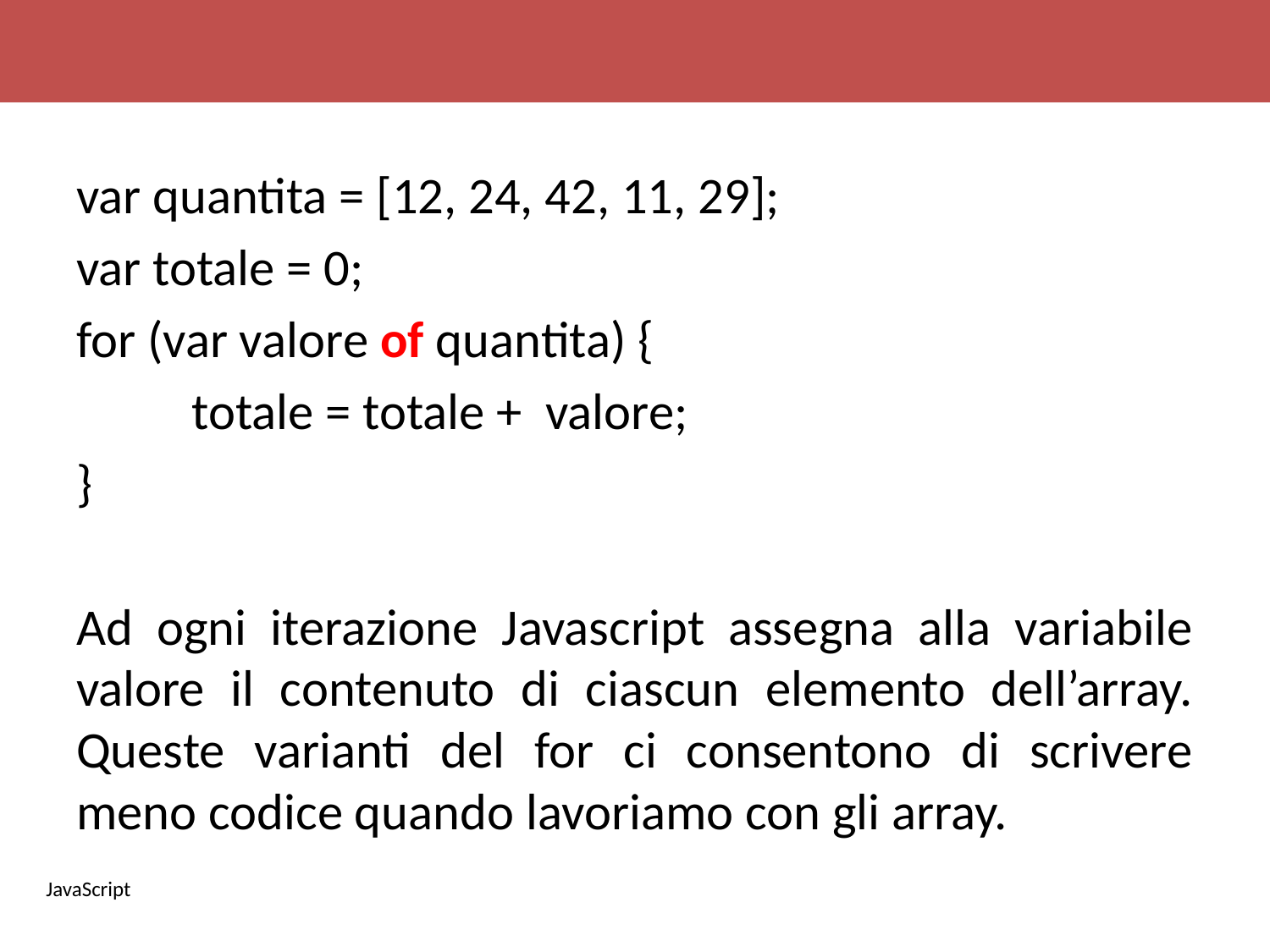

var quantita = [12, 24, 42, 11, 29];
var totale = 0;
for (var valore of quantita) {
	totale = totale +  valore;
}

Ad ogni iterazione Javascript assegna alla variabile valore il contenuto di ciascun elemento dell’array. Queste varianti del for ci consentono di scrivere meno codice quando lavoriamo con gli array.
JavaScript